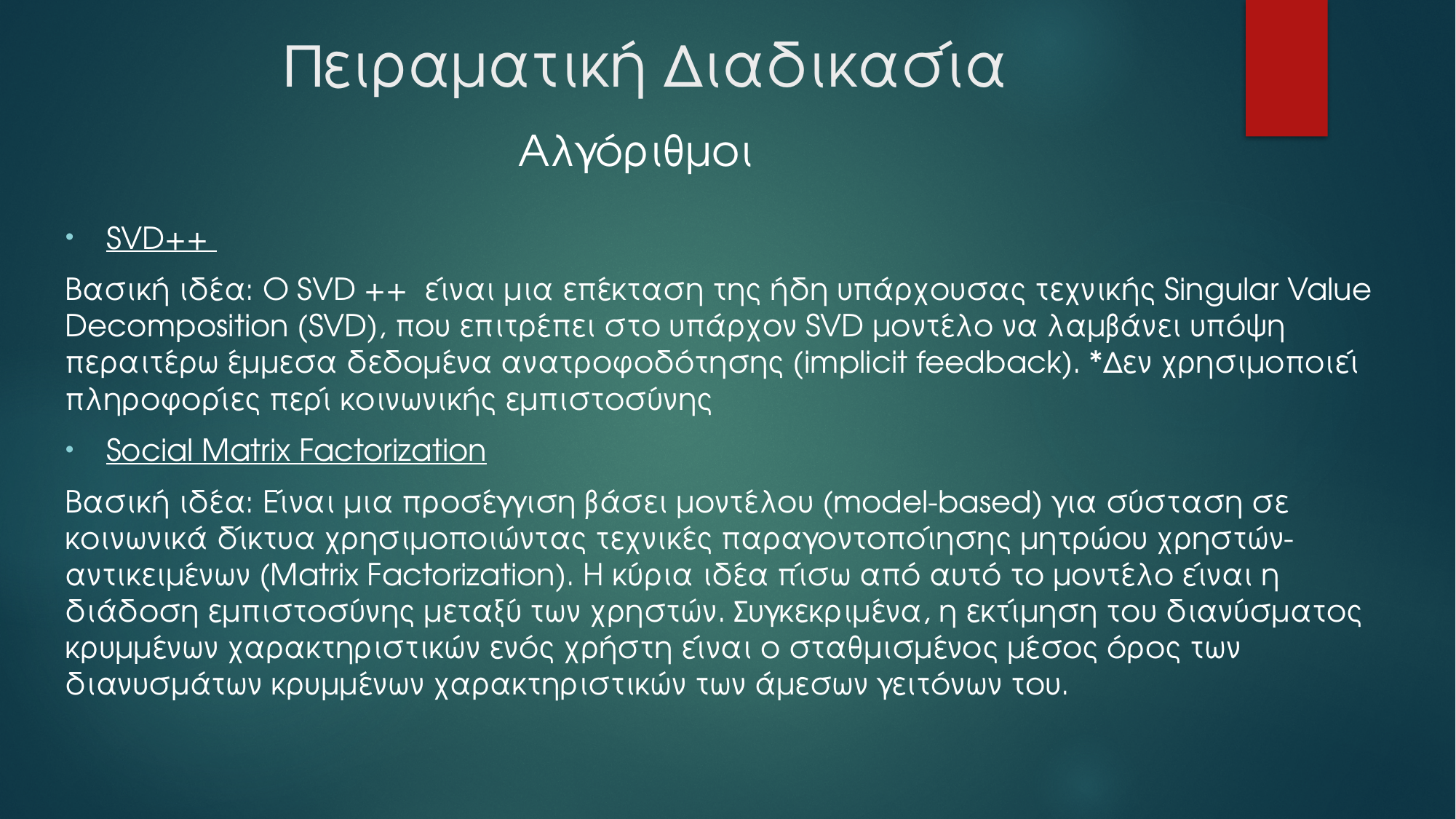

# Πειραματική Διαδικασία
Αλγόριθμοι
SVD++
Βασική ιδέα: Ο SVD ++  είναι μια επέκταση της ήδη υπάρχουσας τεχνικής Singular Value Decomposition (SVD), που επιτρέπει στο υπάρχον SVD μοντέλο να λαμβάνει υπόψη περαιτέρω έμμεσα δεδομένα ανατροφοδότησης (implicit feedback). *Δεν χρησιμοποιεί πληροφορίες περί κοινωνικής εμπιστοσύνης
Social Matrix Factorization
Βασική ιδέα: Είναι μια προσέγγιση βάσει μοντέλου (model-based) για σύσταση σε κοινωνικά δίκτυα χρησιμοποιώντας τεχνικές παραγοντοποίησης μητρώου χρηστών-αντικειμένων (Matrix Factorization). Η κύρια ιδέα πίσω από αυτό το μοντέλο είναι η διάδοση εμπιστοσύνης μεταξύ των χρηστών. Συγκεκριμένα, η εκτίμηση του διανύσματος κρυμμένων χαρακτηριστικών ενός χρήστη είναι ο σταθμισμένος μέσος όρος των διανυσμάτων κρυμμένων χαρακτηριστικών των άμεσων γειτόνων του.